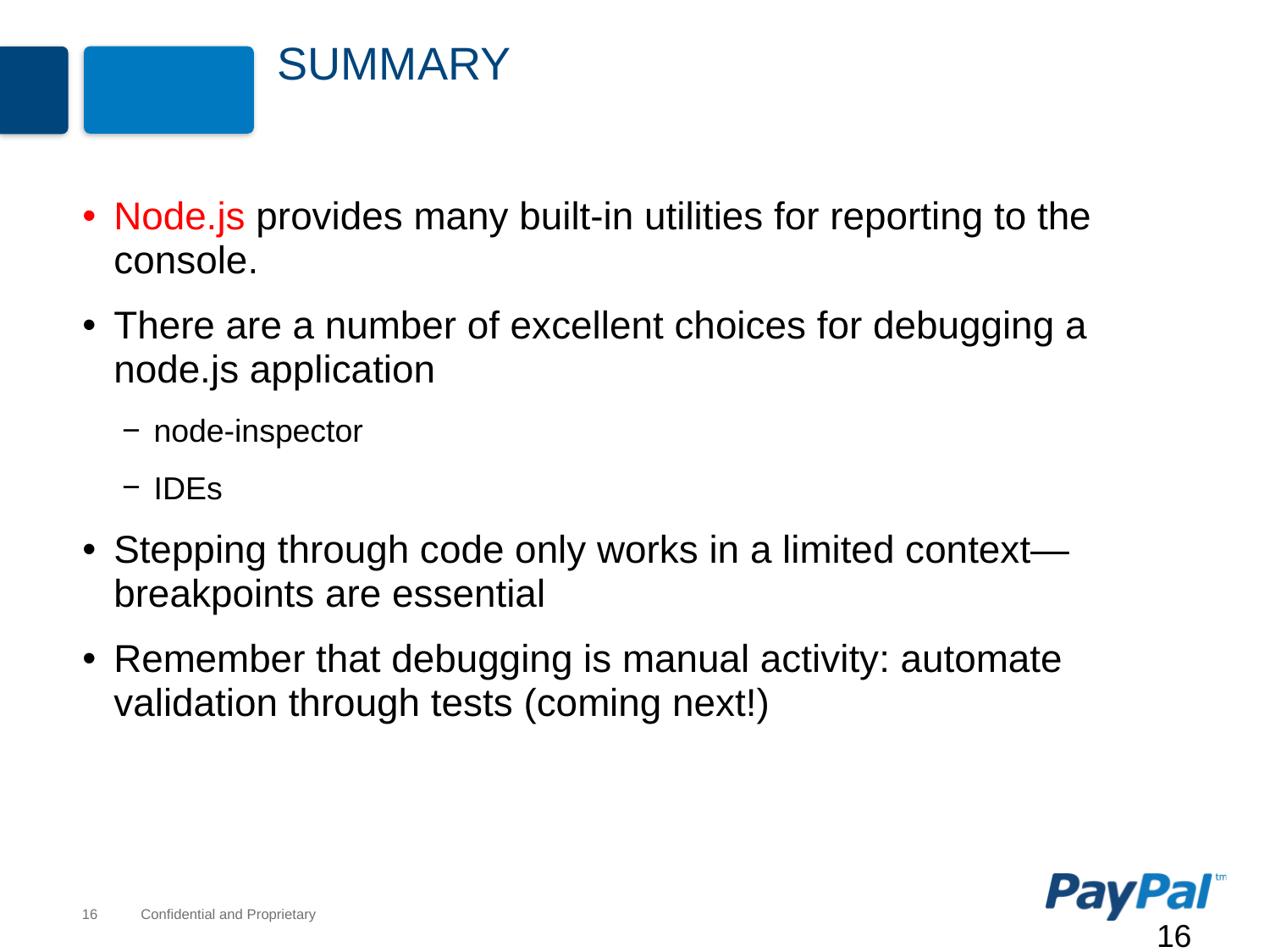

# Summary
Node.js provides many built-in utilities for reporting to the console.
There are a number of excellent choices for debugging a node.js application
node-inspector
IDEs
Stepping through code only works in a limited context—breakpoints are essential
Remember that debugging is manual activity: automate validation through tests (coming next!)

16